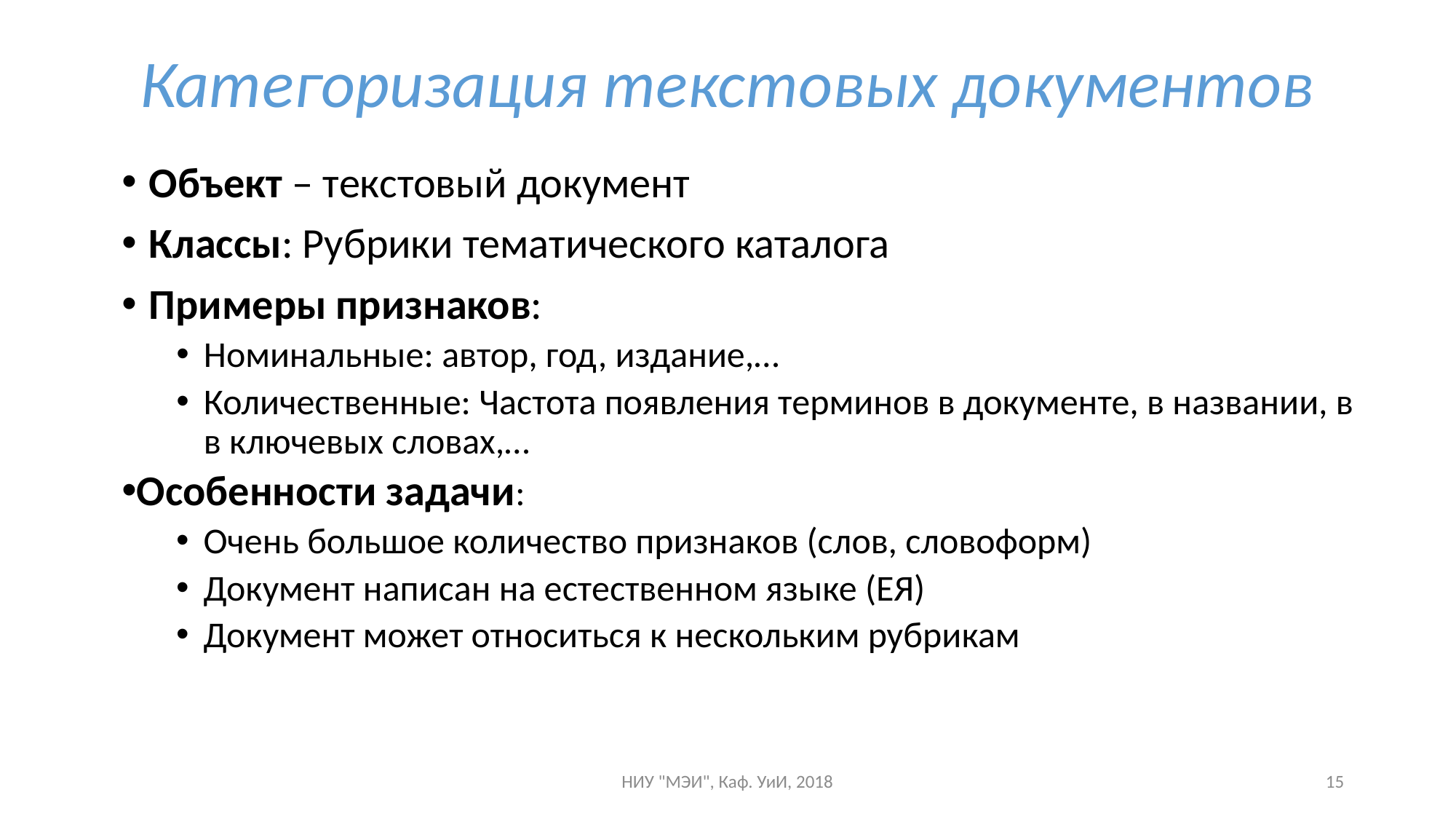

# Категоризация текстовых документов
Объект – текстовый документ
Классы: Рубрики тематического каталога
Примеры признаков:
Номинальные: автор, год, издание,…
Количественные: Частота появления терминов в документе, в названии, в в ключевых словах,…
Особенности задачи:
Очень большое количество признаков (слов, словоформ)
Документ написан на естественном языке (ЕЯ)
Документ может относиться к нескольким рубрикам

НИУ "МЭИ", Каф. УиИ, 2018
15